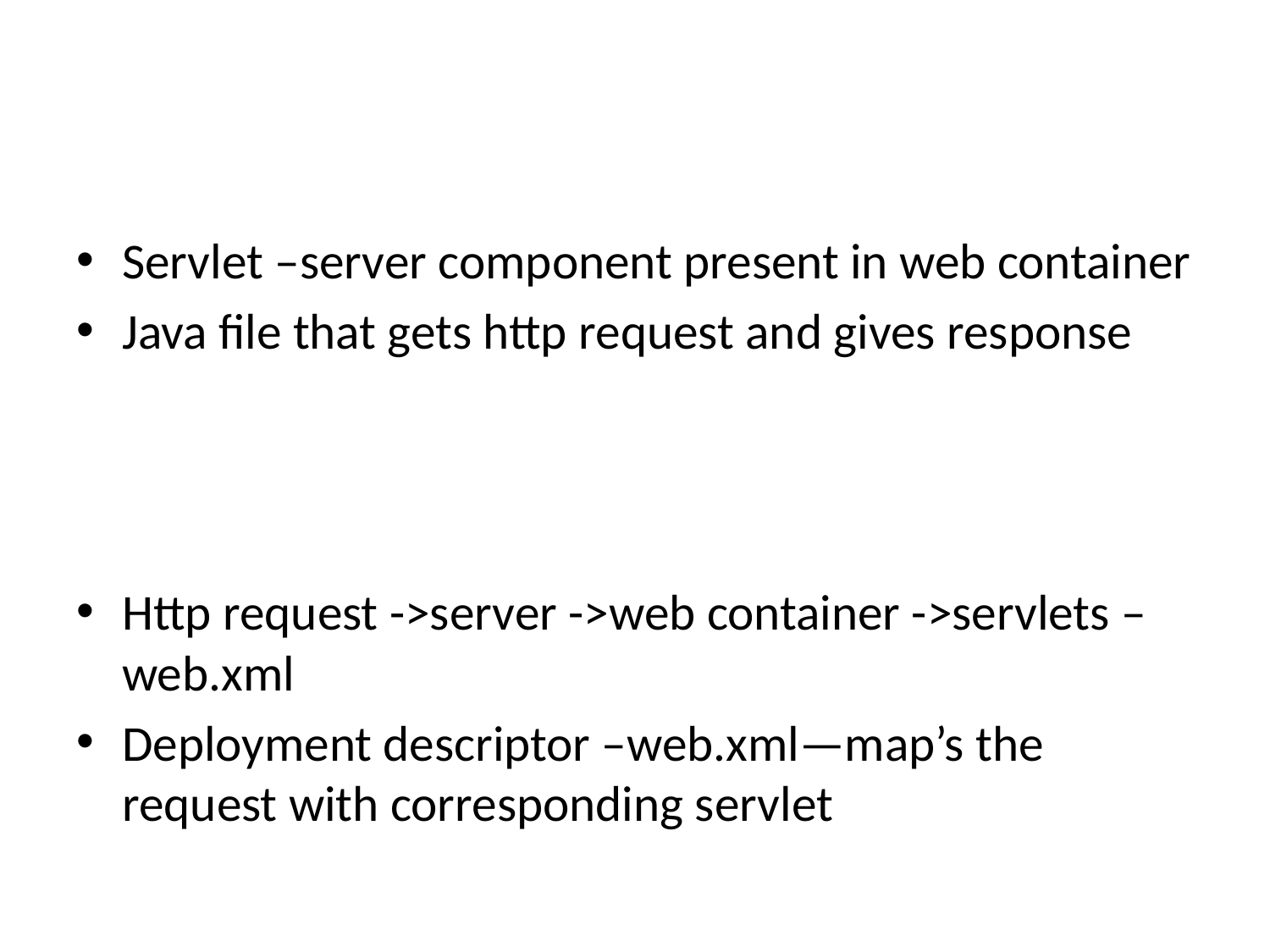

#
Servlet –server component present in web container
Java file that gets http request and gives response

Http request ->server ->web container ->servlets – web.xml
Deployment descriptor –web.xml—map’s the request with corresponding servlet